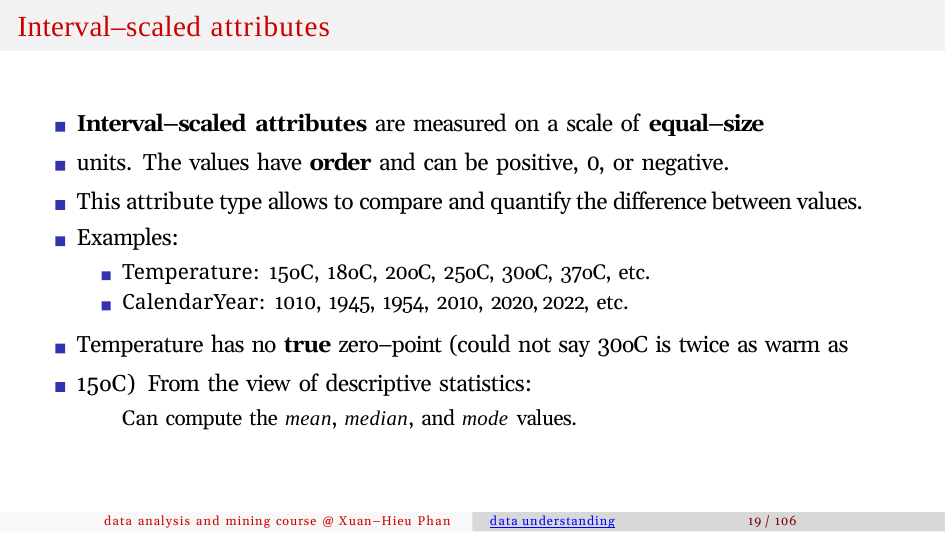

# Interval–scaled attributes
Interval–scaled attributes are measured on a scale of equal–size units.  The values have order and can be positive, 0, or negative.
This attribute type allows to compare and quantify the difference between values.  Examples:
Temperature: 15oC, 18oC, 20oC, 25oC, 30oC, 37oC, etc.
CalendarYear: 1010, 1945, 1954, 2010, 2020, 2022, etc.
Temperature has no true zero–point (could not say 30oC is twice as warm as 15oC)  From the view of descriptive statistics:
Can compute the mean, median, and mode values.

data analysis and mining course @ Xuan–Hieu Phan
data understanding
19 / 106